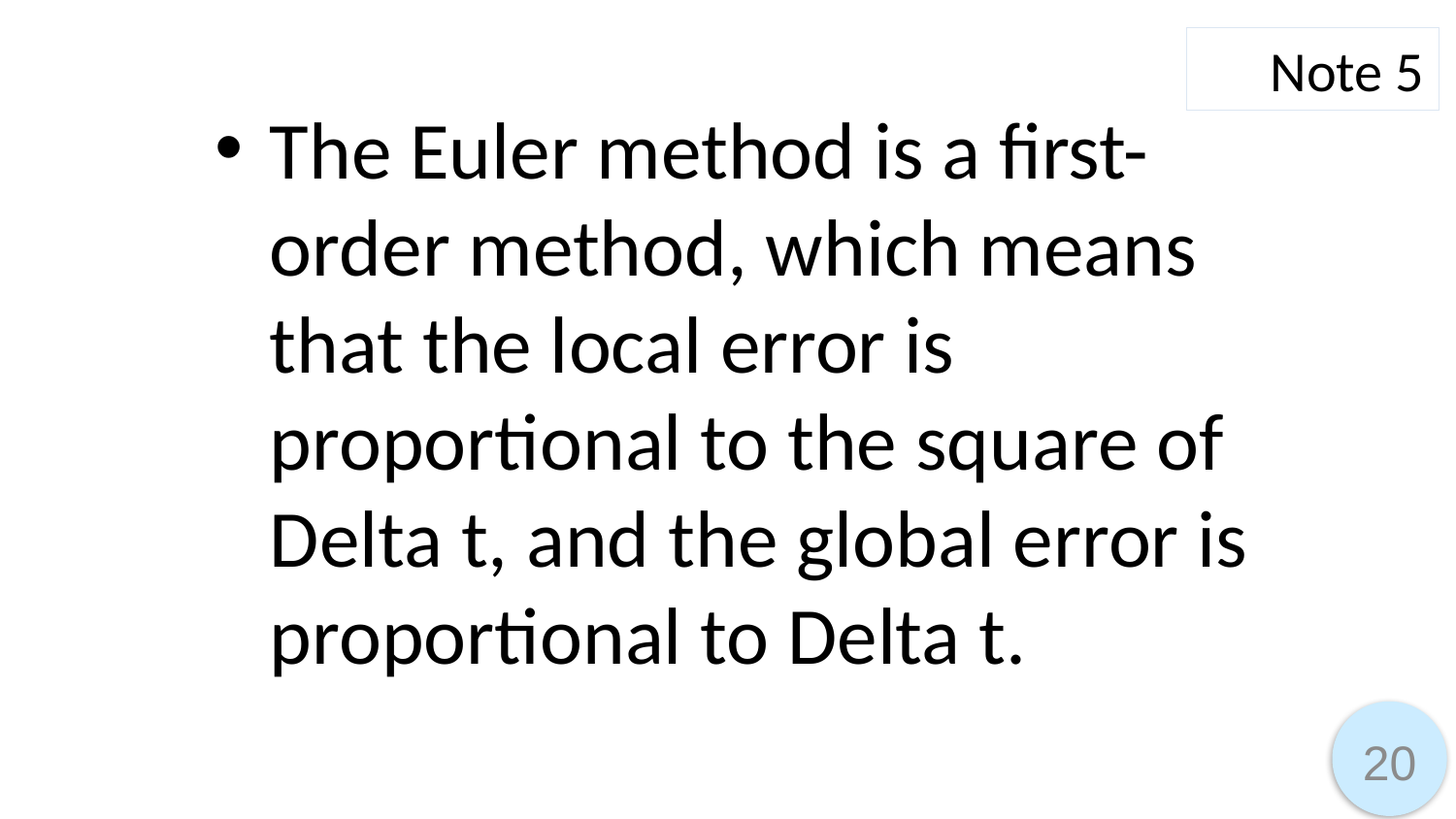

Note 5
The Euler method is a first-order method, which means that the local error is proportional to the square of Delta t, and the global error is proportional to Delta t.
20